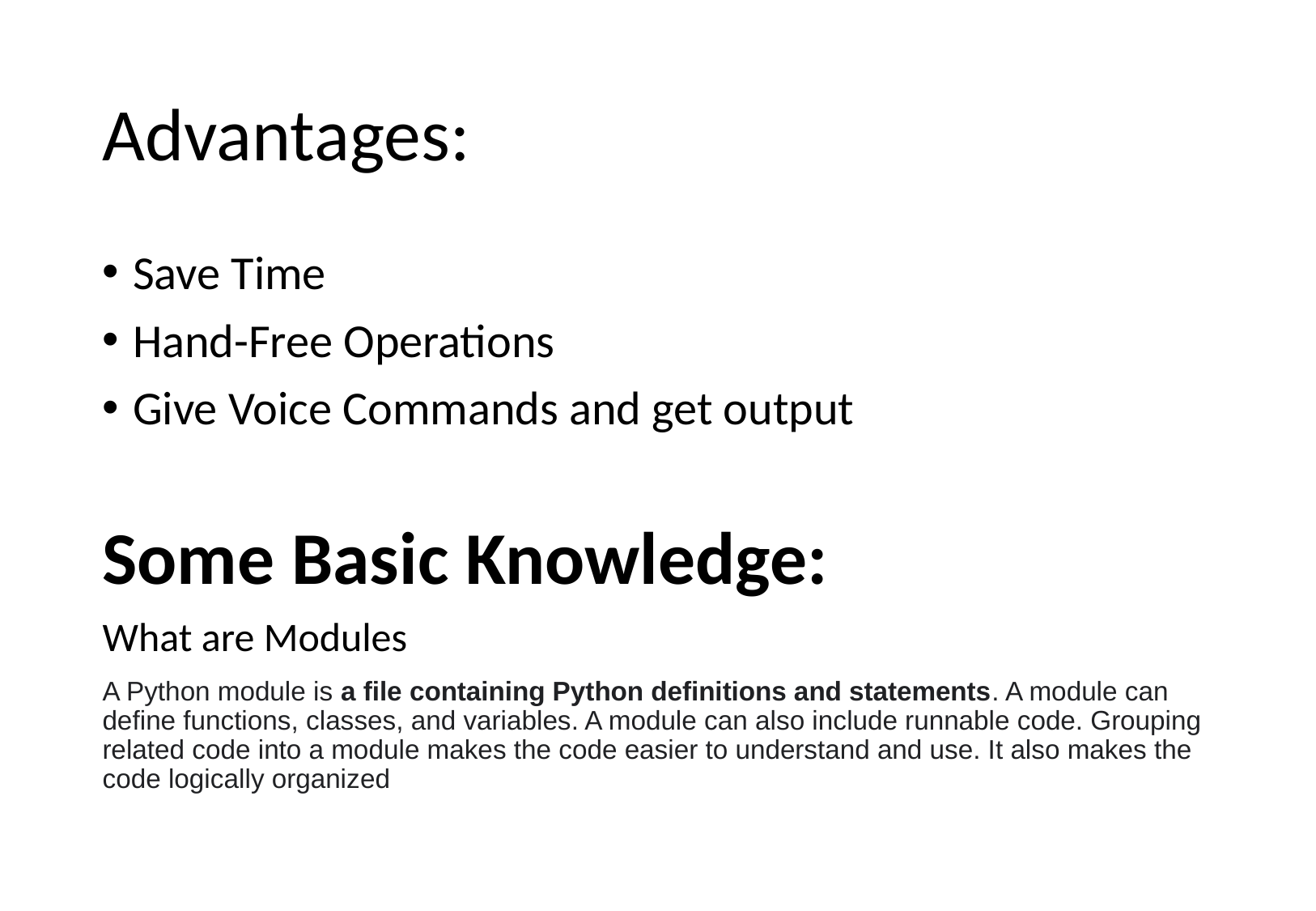

# Advantages:
Save Time
Hand-Free Operations
Give Voice Commands and get output

Some Basic Knowledge:
What are Modules
A Python module is a file containing Python definitions and statements. A module can define functions, classes, and variables. A module can also include runnable code. Grouping related code into a module makes the code easier to understand and use. It also makes the code logically organized